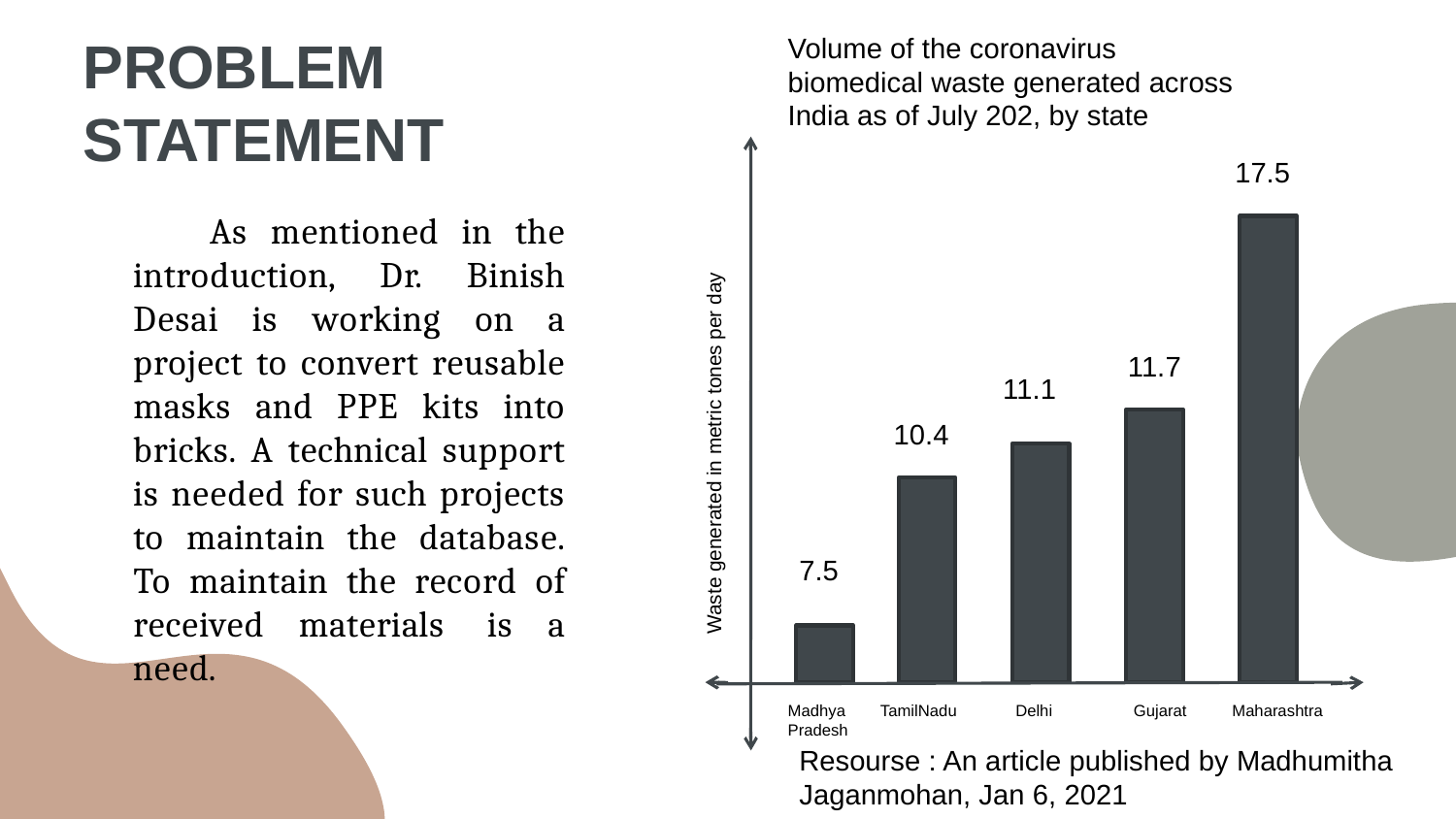

Volume of the coronavirus biomedical waste generated across India as of July 202, by state
# PROBLEM STATEMENT
17.5
     As mentioned in the introduction, Dr. Binish Desai is working on a project to convert reusable masks and PPE kits into bricks. A technical support is needed for such projects to maintain the database. To maintain the record of received materials  is a need.

Waste generated in metric tones per day
11.7
11.1
10.4

7.5

Madhya
Pradesh
TamilNadu
Delhi
Gujarat
Maharashtra
Resourse : An article published by Madhumitha Jaganmohan, Jan 6, 2021